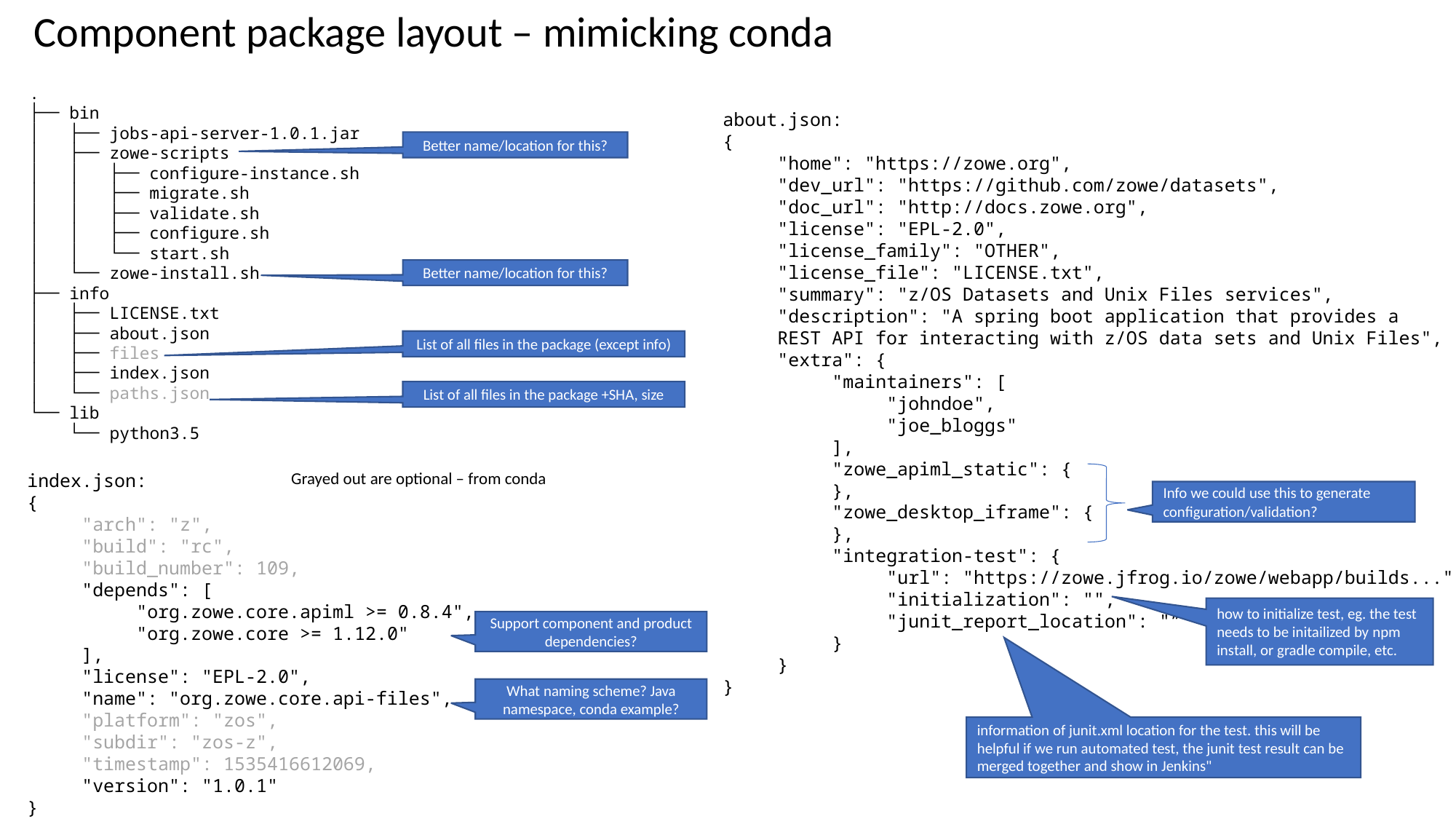

# Component package layout – mimicking conda
.
├── bin
│   ├── jobs-api-server-1.0.1.jar
│   ├── zowe-scripts
│   │   ├── configure-instance.sh
│   │   ├── migrate.sh
│   │   ├── validate.sh
│   │   ├── configure.sh
│   │   └── start.sh
│   └── zowe-install.sh
├── info
│   ├── LICENSE.txt
│   ├── about.json
│   ├── files
│   ├── index.json
│   └── paths.json
└── lib
    └── python3.5

about.json:
{
"home": "https://zowe.org",
"dev_url": "https://github.com/zowe/datasets",
"doc_url": "http://docs.zowe.org",
"license": "EPL-2.0",
"license_family": "OTHER",
"license_file": "LICENSE.txt",
"summary": "z/OS Datasets and Unix Files services",
"description": "A spring boot application that provides a
REST API for interacting with z/OS data sets and Unix Files",
"extra": {
"maintainers": [
"johndoe",
"joe_bloggs"
],
"zowe_apiml_static": {
},
"zowe_desktop_iframe": {
},
"integration-test": {
"url": "https://zowe.jfrog.io/zowe/webapp/builds...",
"initialization": "",
"junit_report_location": "”
}
}
}
Better name/location for this?
Better name/location for this?
List of all files in the package (except info)
List of all files in the package +SHA, size
Grayed out are optional – from conda
index.json:
{
"arch": "z",
"build": "rc",
"build_number": 109,
"depends": [
"org.zowe.core.apiml >= 0.8.4",
"org.zowe.core >= 1.12.0"
],
"license": "EPL-2.0",
"name": "org.zowe.core.api-files",
"platform": "zos",
"subdir": "zos-z",
"timestamp": 1535416612069,
"version": "1.0.1"
}

Info we could use this to generate configuration/validation?
how to initialize test, eg. the test needs to be initailized by npm install, or gradle compile, etc.
Support component and product dependencies?
What naming scheme? Java namespace, conda example?
information of junit.xml location for the test. this will be helpful if we run automated test, the junit test result can be merged together and show in Jenkins"